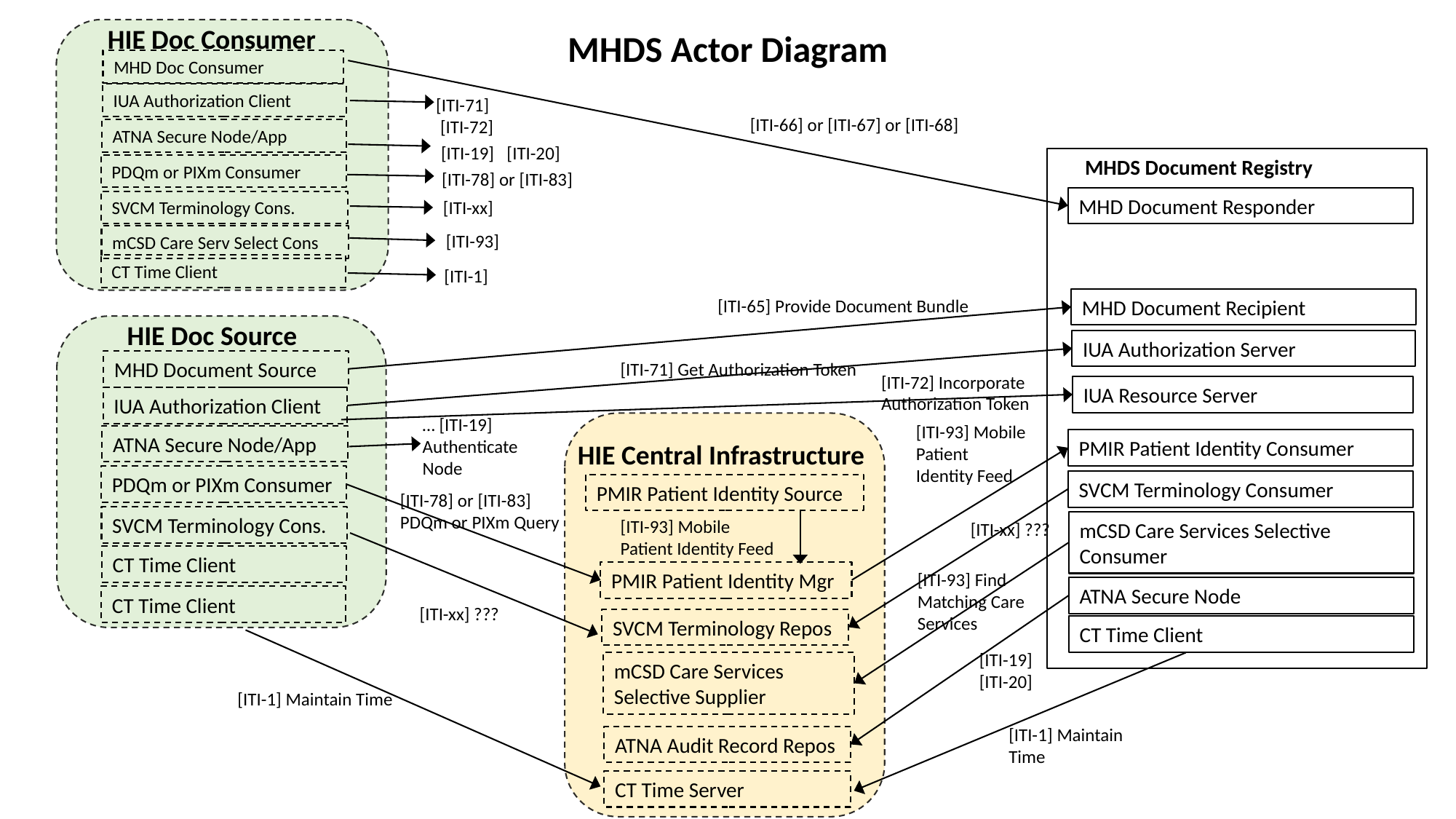

HIE Doc Consumer

MHDS Actor Diagram
MHD Doc Consumer
IUA Authorization Client
[ITI-71]
 [ITI-72]
[ITI-66] or [ITI-67] or [ITI-68]
ATNA Secure Node/App
[ITI-19]   [ITI-20]
MHDS Document Registry

PDQm or PIXm Consumer
[ITI-78] or [ITI-83]
MHD Document Responder
[ITI-xx]
SVCM Terminology Cons.
[ITI-93]
mCSD Care Serv Select Cons
CT Time Client
[ITI-1]
MHD Document Recipient
[ITI-65] Provide Document Bundle
HIE Doc Source

IUA Authorization Server
MHD Document Source
[ITI-71] Get Authorization Token
[ITI-72] Incorporate Authorization Token
IUA Resource Server
IUA Authorization Client
… [ITI-19]
Authenticate
Node

[ITI-93] Mobile Patient Identity Feed
ATNA Secure Node/App
PMIR Patient Identity Consumer
HIE Central Infrastructure
PDQm or PIXm Consumer
SVCM Terminology Consumer
PMIR Patient Identity Source
[ITI-78] or [ITI-83]  PDQm or PIXm Query
SVCM Terminology Cons.
[ITI-93] Mobile Patient Identity Feed
mCSD Care Services Selective Consumer
[ITI-xx] ???
CT Time Client
PMIR Patient Identity Mgr
[ITI-93] Find Matching Care Services
ATNA Secure Node
CT Time Client
[ITI-xx] ???
SVCM Terminology Repos
CT Time Client
[ITI-19]
[ITI-20]
mCSD Care Services Selective Supplier
[ITI-1] Maintain Time
[ITI-1] Maintain Time
ATNA Audit Record Repos
CT Time Server